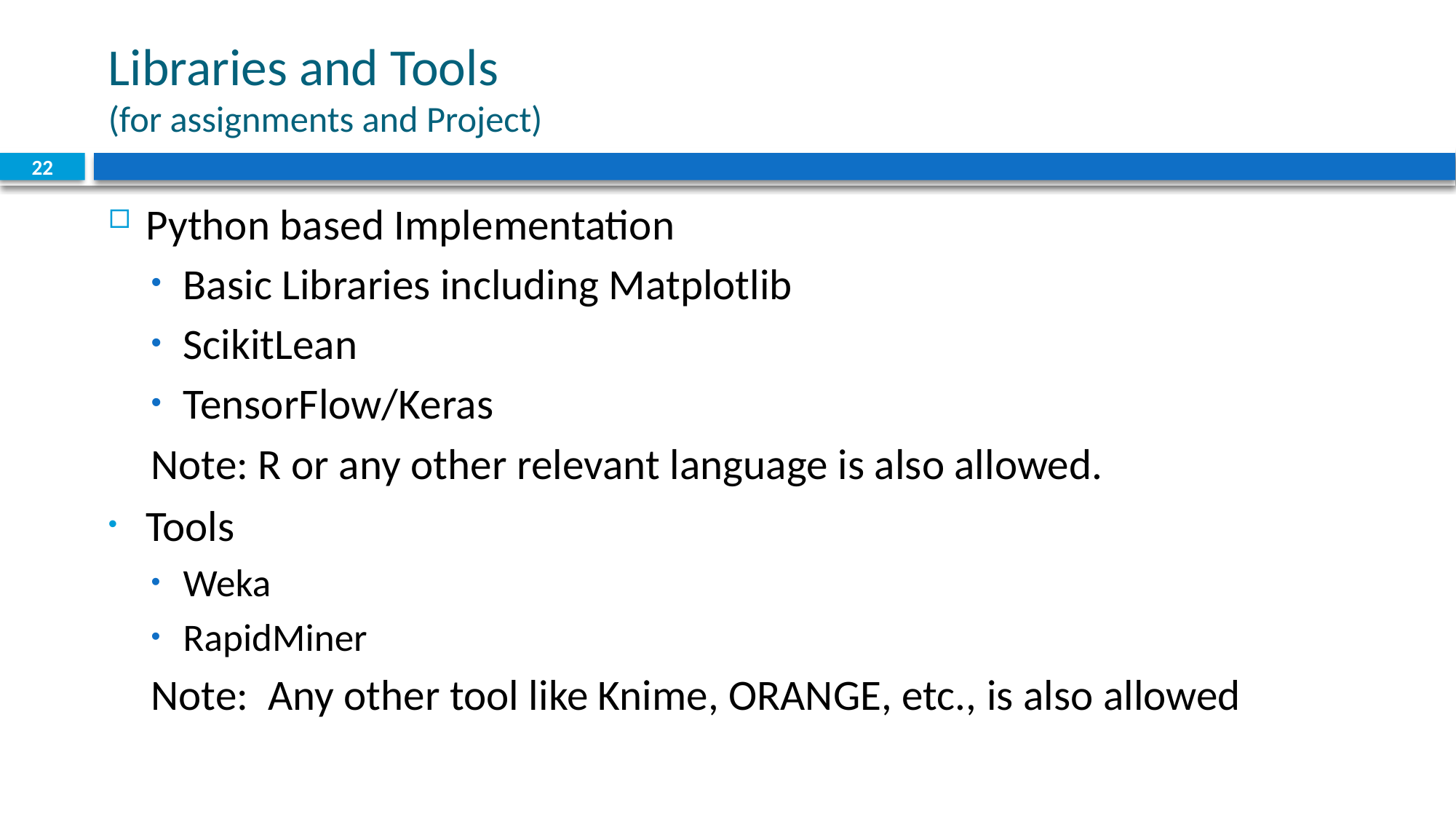

# Libraries and Tools (for assignments and Project)
22
Python based Implementation
Basic Libraries including Matplotlib
ScikitLean
TensorFlow/Keras
Note: R or any other relevant language is also allowed.
Tools
Weka
RapidMiner
Note:  Any other tool like Knime, ORANGE, etc., is also allowed